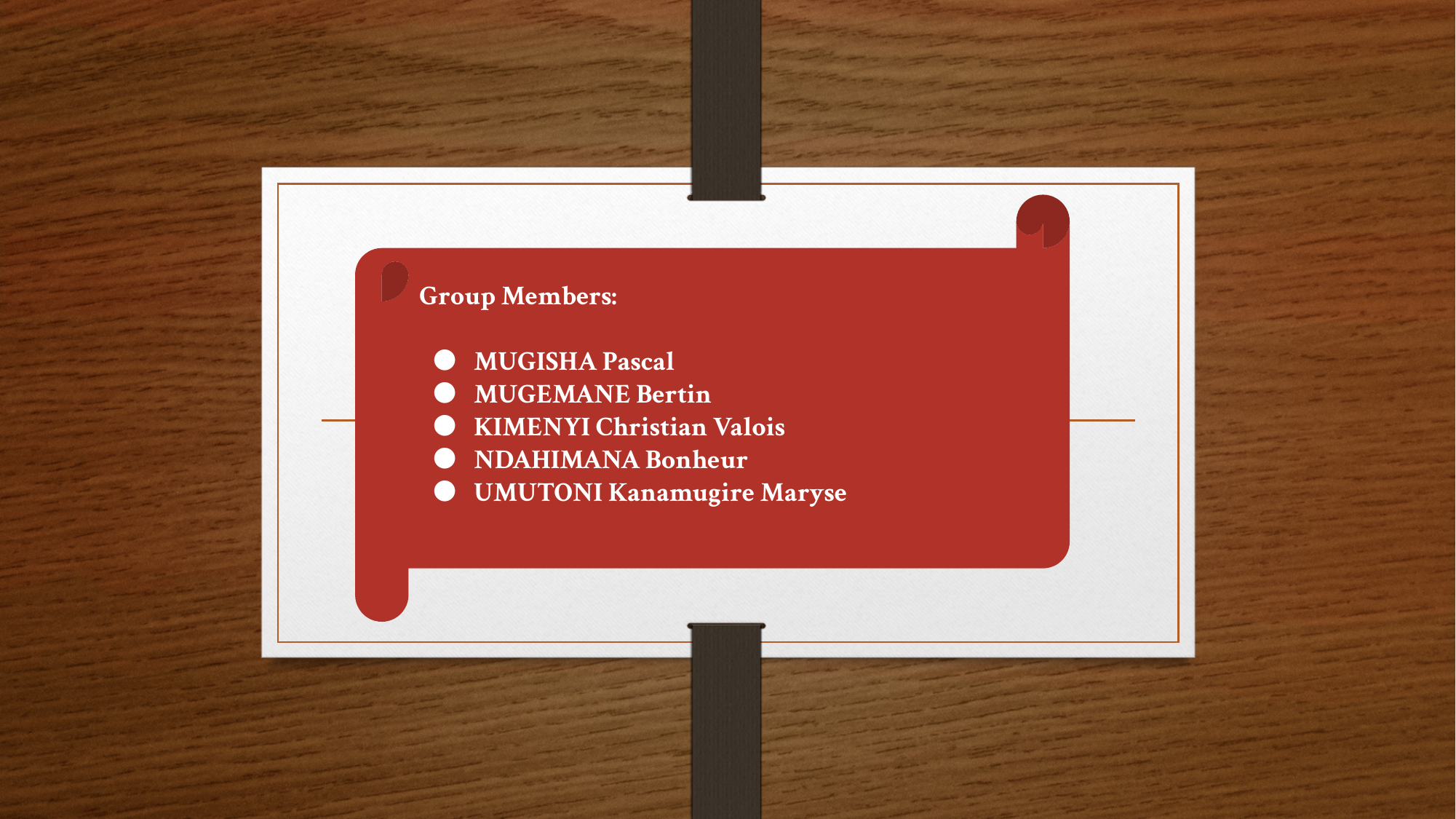

Group Members:

MUGISHA Pascal
MUGEMANE Bertin
KIMENYI Christian Valois
NDAHIMANA Bonheur
UMUTONI Kanamugire Maryse